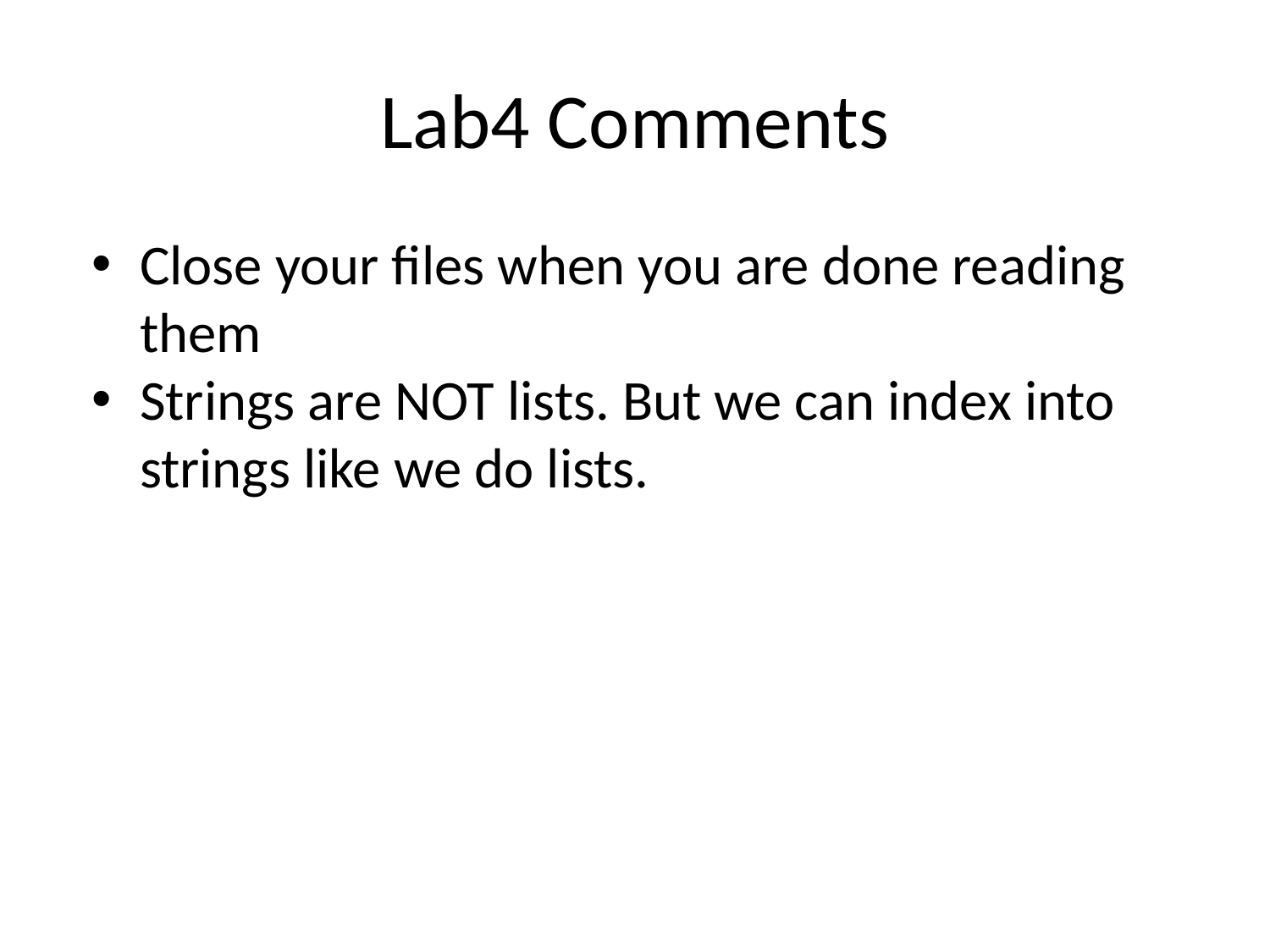

# Lab4 Comments
Close your files when you are done reading them
Strings are NOT lists. But we can index into strings like we do lists.